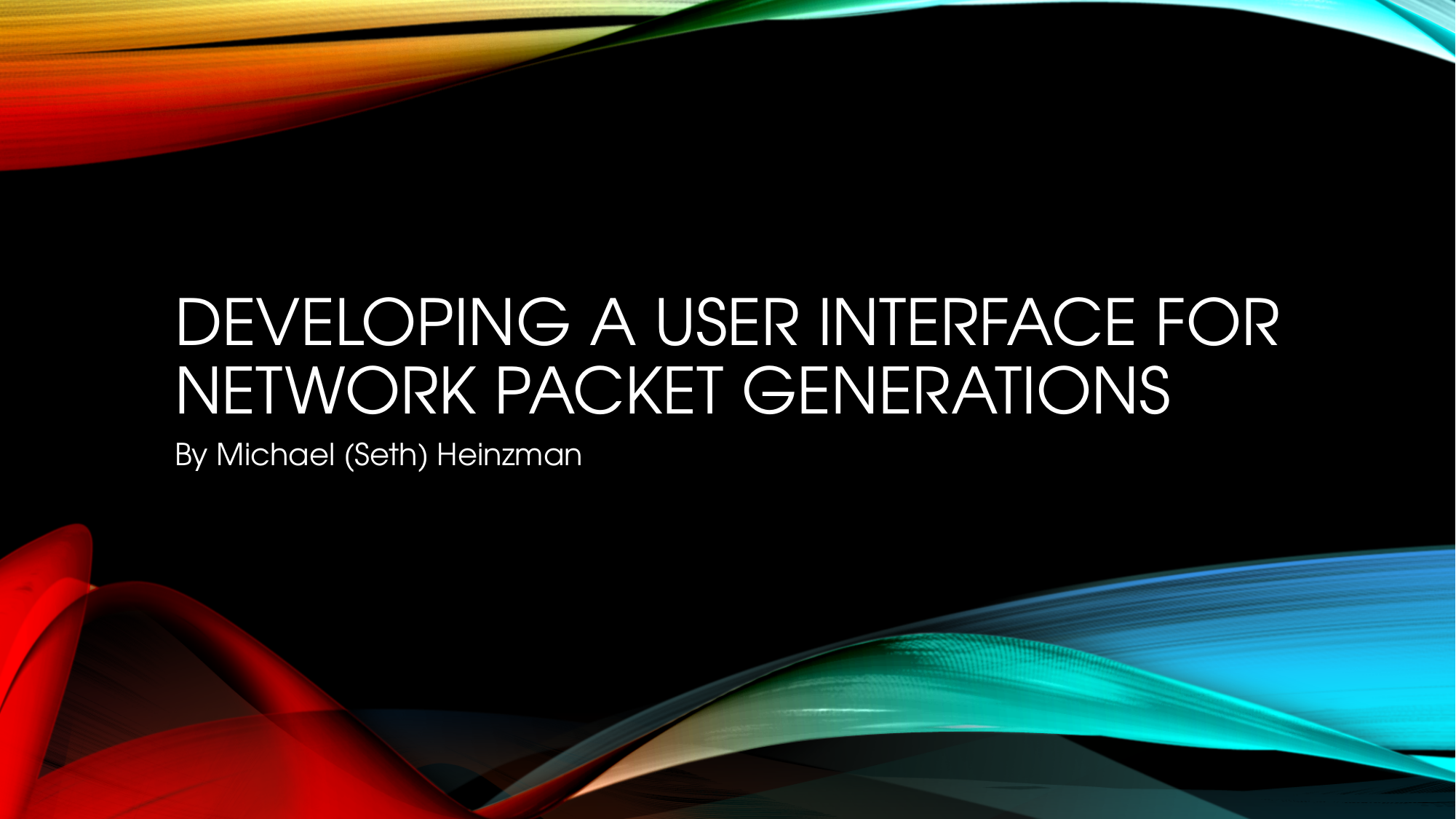

# Developing a user interface for network packet generations
By Michael (Seth) Heinzman